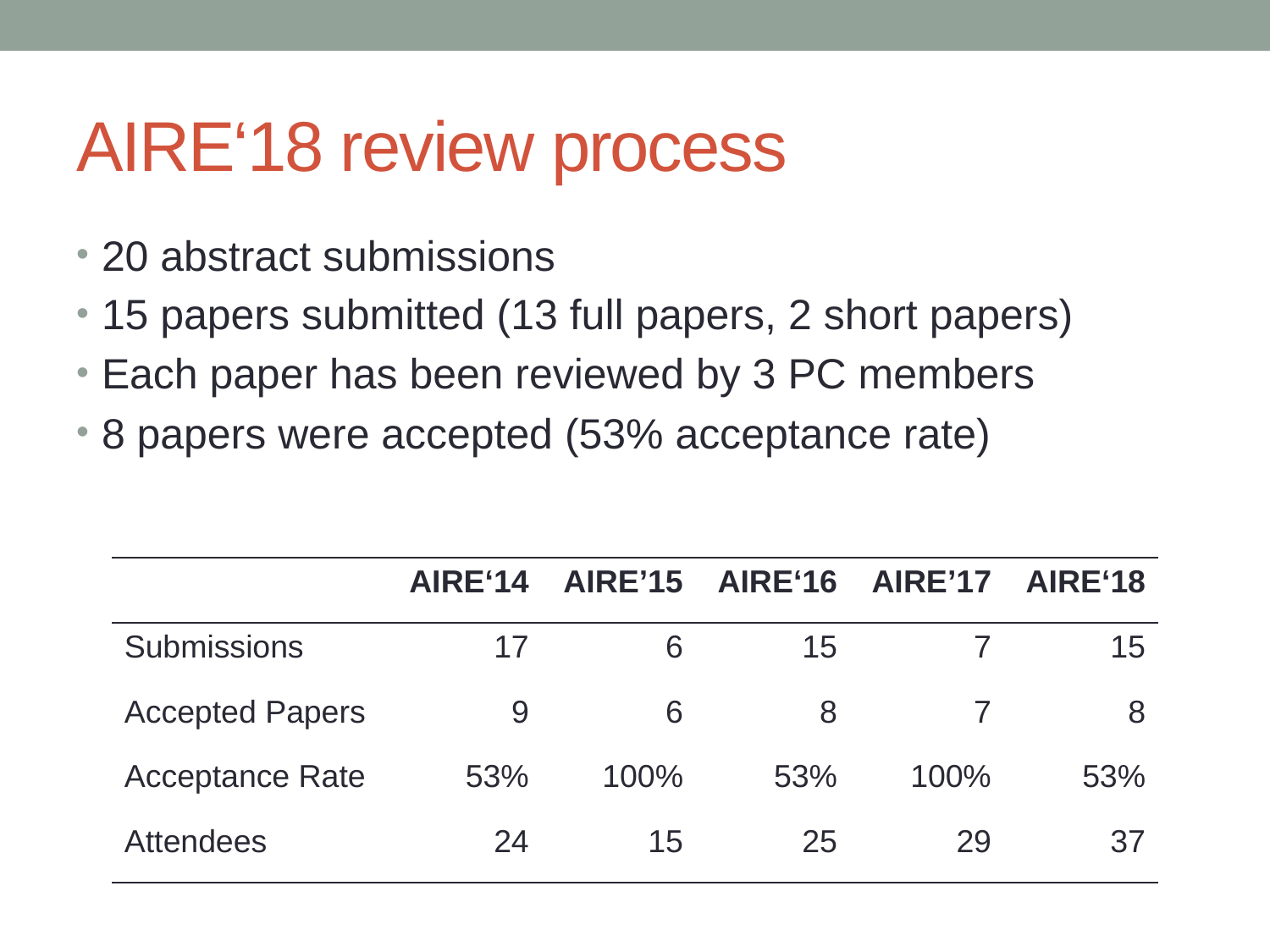

# AIRE‘18 review process
20 abstract submissions
15 papers submitted (13 full papers, 2 short papers)
Each paper has been reviewed by 3 PC members
8 papers were accepted (53% acceptance rate)
|  | AIRE‘14 | AIRE’15 | AIRE‘16 | AIRE’17 | AIRE‘18 |
| --- | --- | --- | --- | --- | --- |
| Submissions | 17 | 6 | 15 | 7 | 15 |
| Accepted Papers | 9 | 6 | 8 | 7 | 8 |
| Acceptance Rate | 53% | 100% | 53% | 100% | 53% |
| Attendees | 24 | 15 | 25 | 29 | 37 |